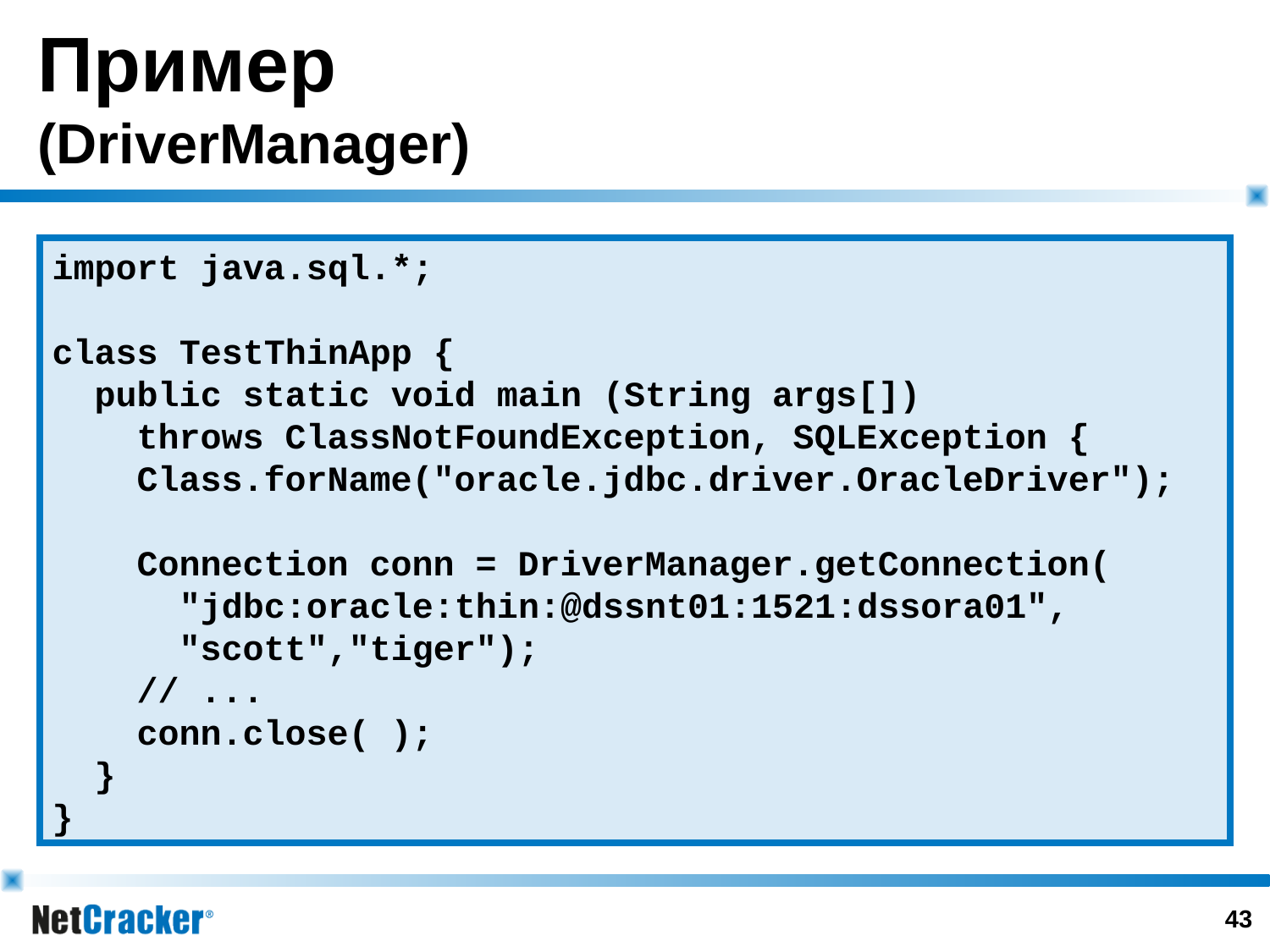

# Пример (DriverManager)
import java.sql.*;

class TestThinApp {
  public static void main (String args[])
    throws ClassNotFoundException, SQLException {
    Class.forName("oracle.jdbc.driver.OracleDriver");

    Connection conn = DriverManager.getConnection(
      "jdbc:oracle:thin:@dssnt01:1521:dssora01",
      "scott","tiger");
    // ...
    conn.close( );
  }
}
43